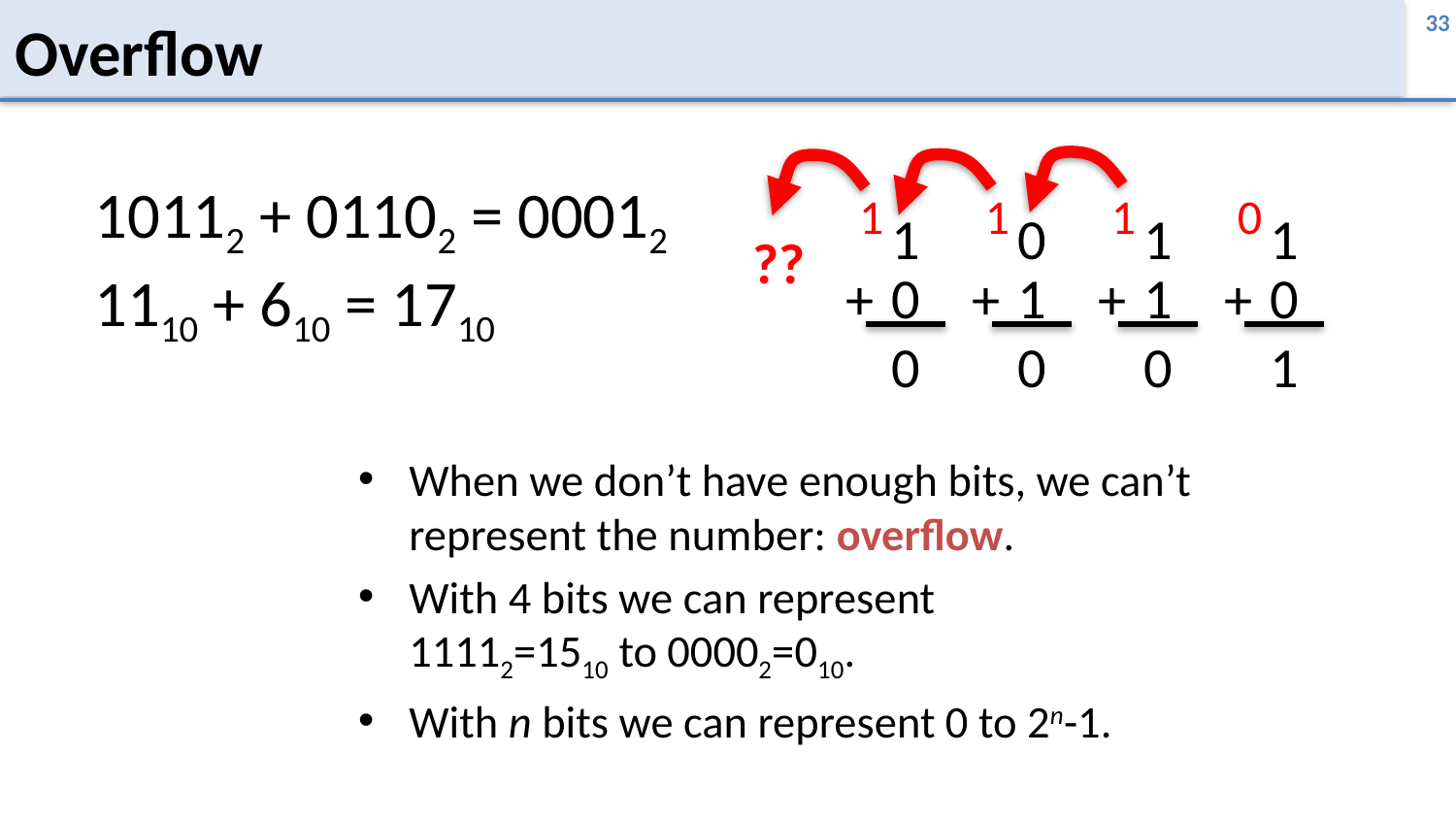

# Overflow

10112 + 01102 = 00012
1110 + 610 = 1710
1
1
1
0
1
0
1
1
??
0
1
1
0
+
+
+
+
0
0
0
1
When we don’t have enough bits, we can’t represent the number: overflow.
With 4 bits we can represent
11112=1510 to 00002=010.
With n bits we can represent 0 to 2n-1.